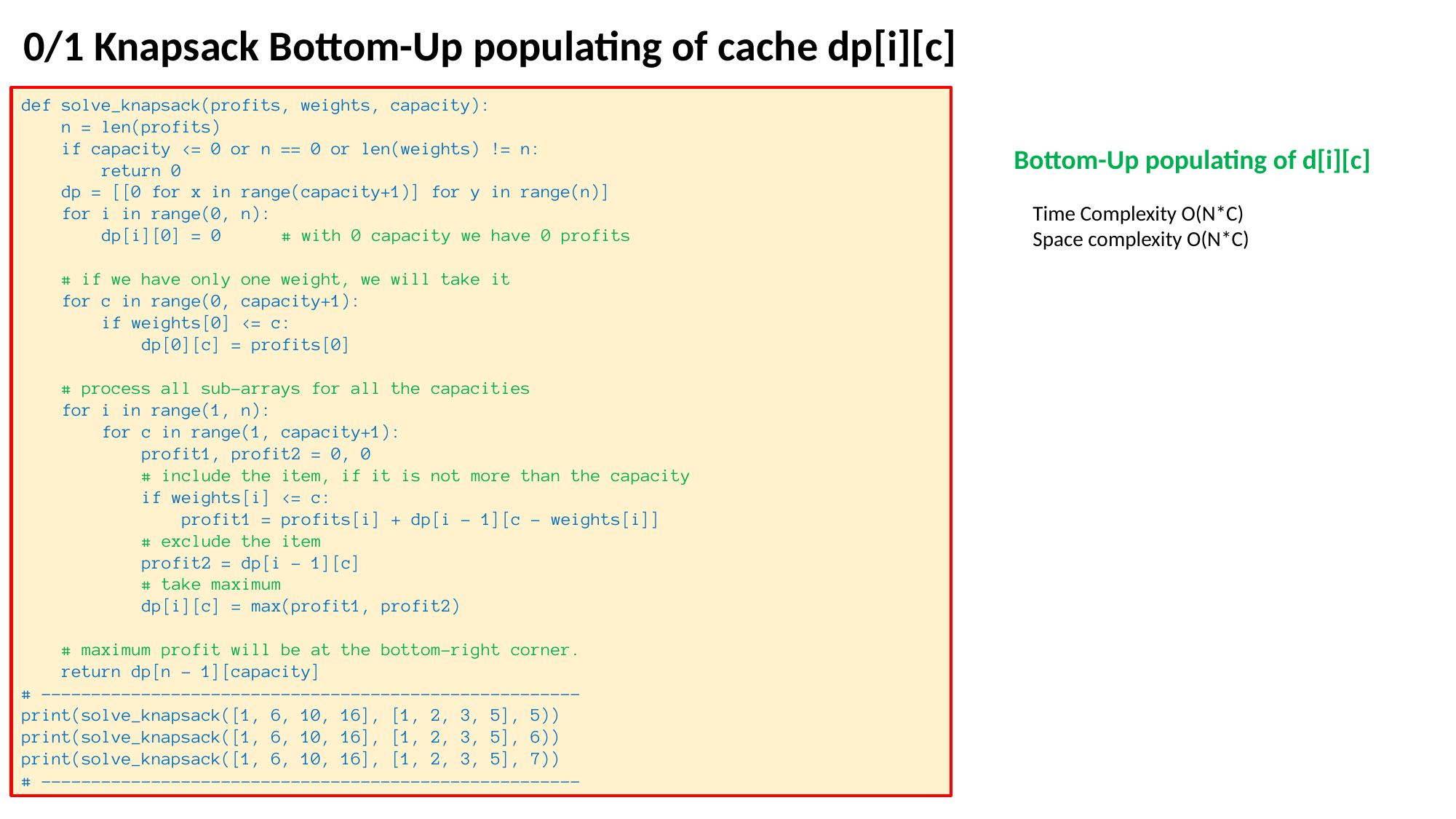

0/1 Knapsack Bottom-Up populating of cache dp[i][c]
def solve_knapsack(profits, weights, capacity):
    n = len(profits)
    if capacity <= 0 or n == 0 or len(weights) != n:
        return 0
    dp = [[0 for x in range(capacity+1)] for y in range(n)]
    for i in range(0, n):
        dp[i][0] = 0      # with 0 capacity we have 0 profits

    # if we have only one weight, we will take it
    for c in range(0, capacity+1):
        if weights[0] <= c:
            dp[0][c] = profits[0]

    # process all sub-arrays for all the capacities
    for i in range(1, n):
        for c in range(1, capacity+1):
            profit1, profit2 = 0, 0
            # include the item, if it is not more than the capacity
            if weights[i] <= c:
                profit1 = profits[i] + dp[i - 1][c - weights[i]]
            # exclude the item
            profit2 = dp[i - 1][c]
            # take maximum
            dp[i][c] = max(profit1, profit2)

    # maximum profit will be at the bottom-right corner.
    return dp[n - 1][capacity]
# ------------------------------------------------------
print(solve_knapsack([1, 6, 10, 16], [1, 2, 3, 5], 5))
print(solve_knapsack([1, 6, 10, 16], [1, 2, 3, 5], 6))
print(solve_knapsack([1, 6, 10, 16], [1, 2, 3, 5], 7))
# ------------------------------------------------------
Bottom-Up populating of d[i][c]

    Time Complexity O(N*C)
    Space complexity O(N*C)